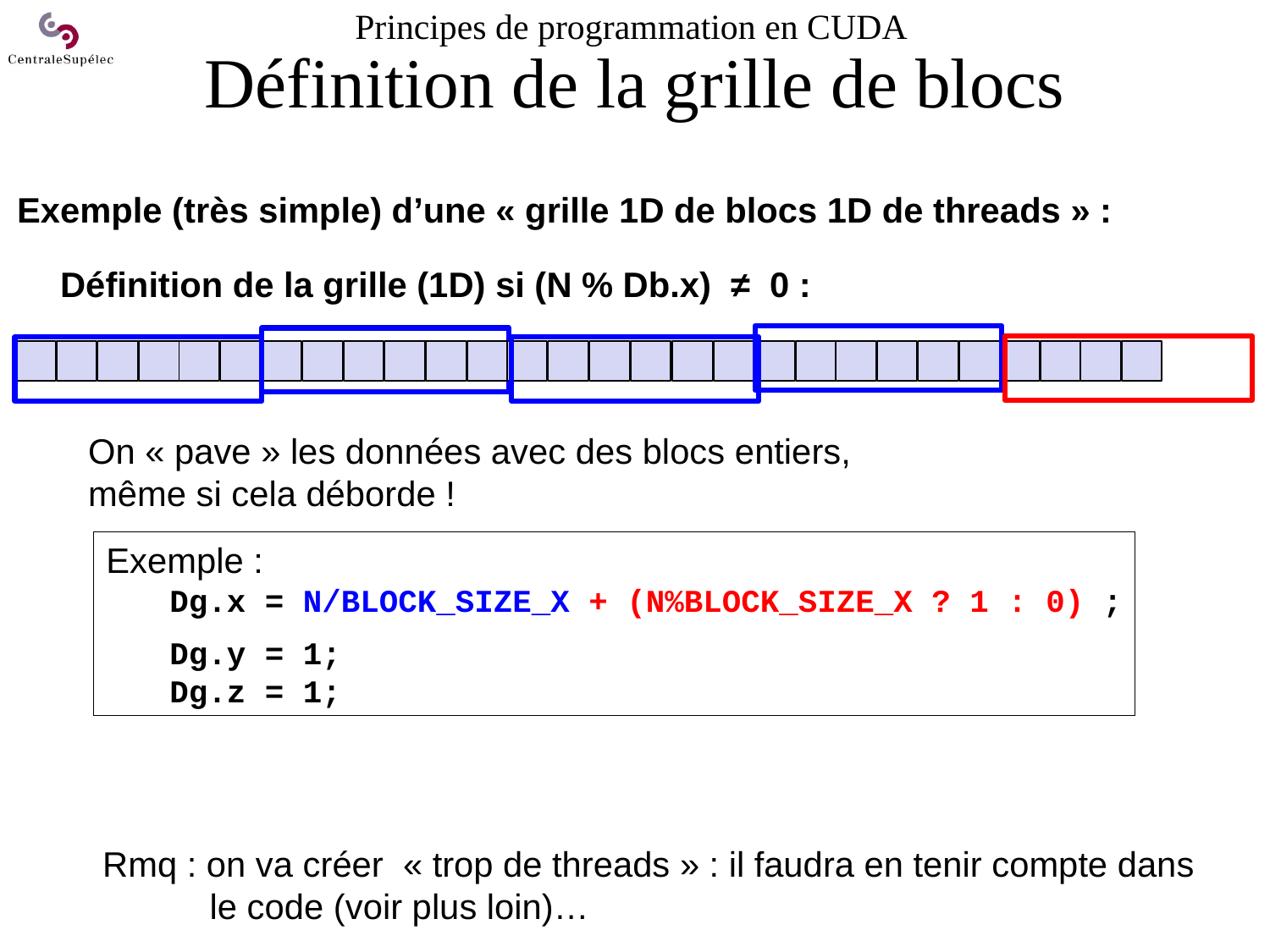

# Principes de programmation en CUDA Définition de la grille de blocs
Exemple (très simple) d’une « grille 1D de blocs 1D de threads » :
Définition de la grille (1D) si (N % Db.x)  ≠  0 :

On « pave » les données avec des blocs entiers, même si cela déborde !
Exemple :
Dg.x = N/BLOCK_SIZE_X + (N%BLOCK_SIZE_X ? 1 : 0) ;

Dg.y = 1;
Dg.z = 1;
Rmq : on va créer  « trop de threads » : il faudra en tenir compte dans
           le code (voir plus loin)…